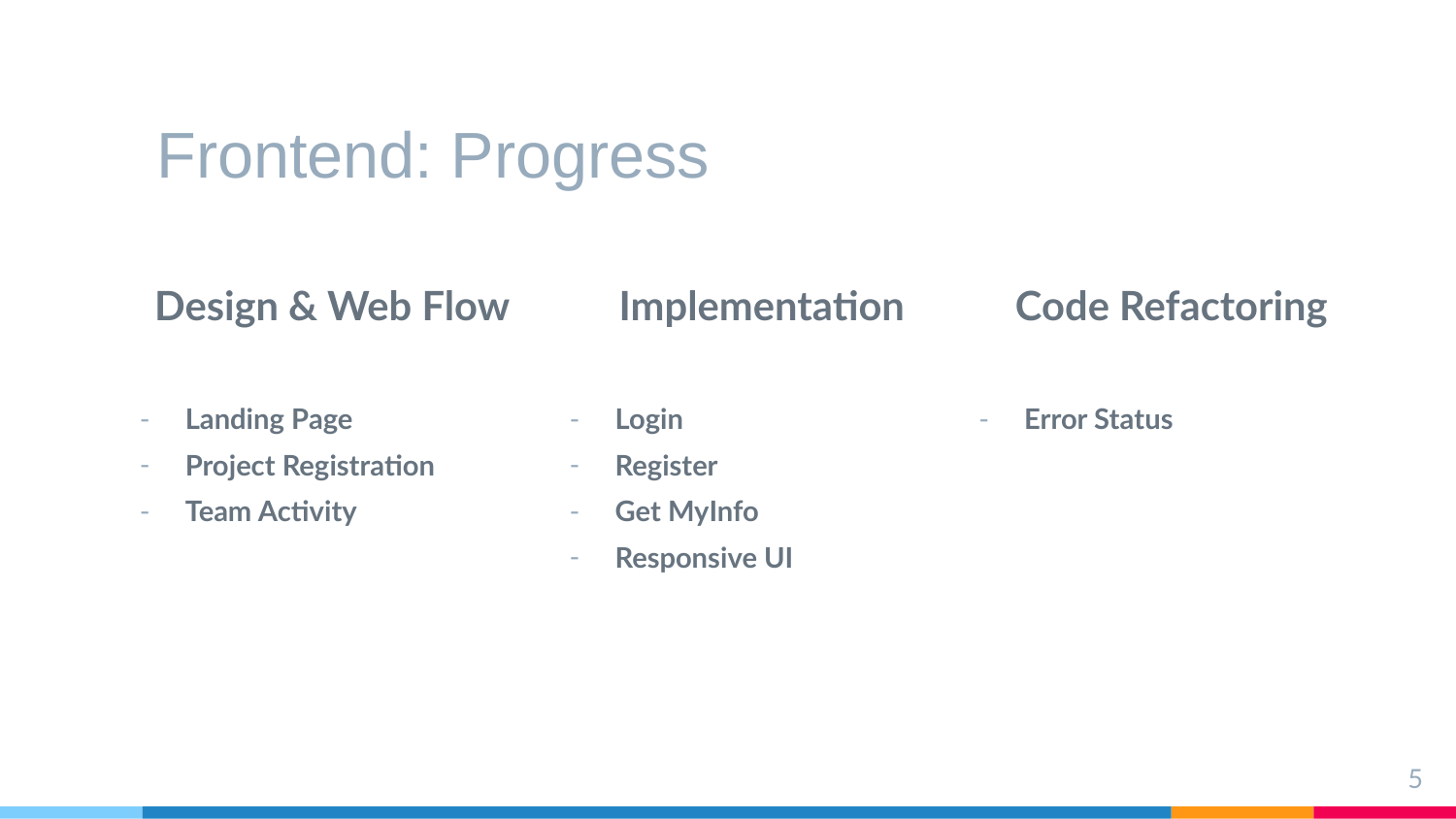

# Frontend: Progress
Code Refactoring

Error Status

Design & Web Flow

Landing Page
Project Registration
Team Activity
Implementation

Login
Register
Get MyInfo
Responsive UI

5